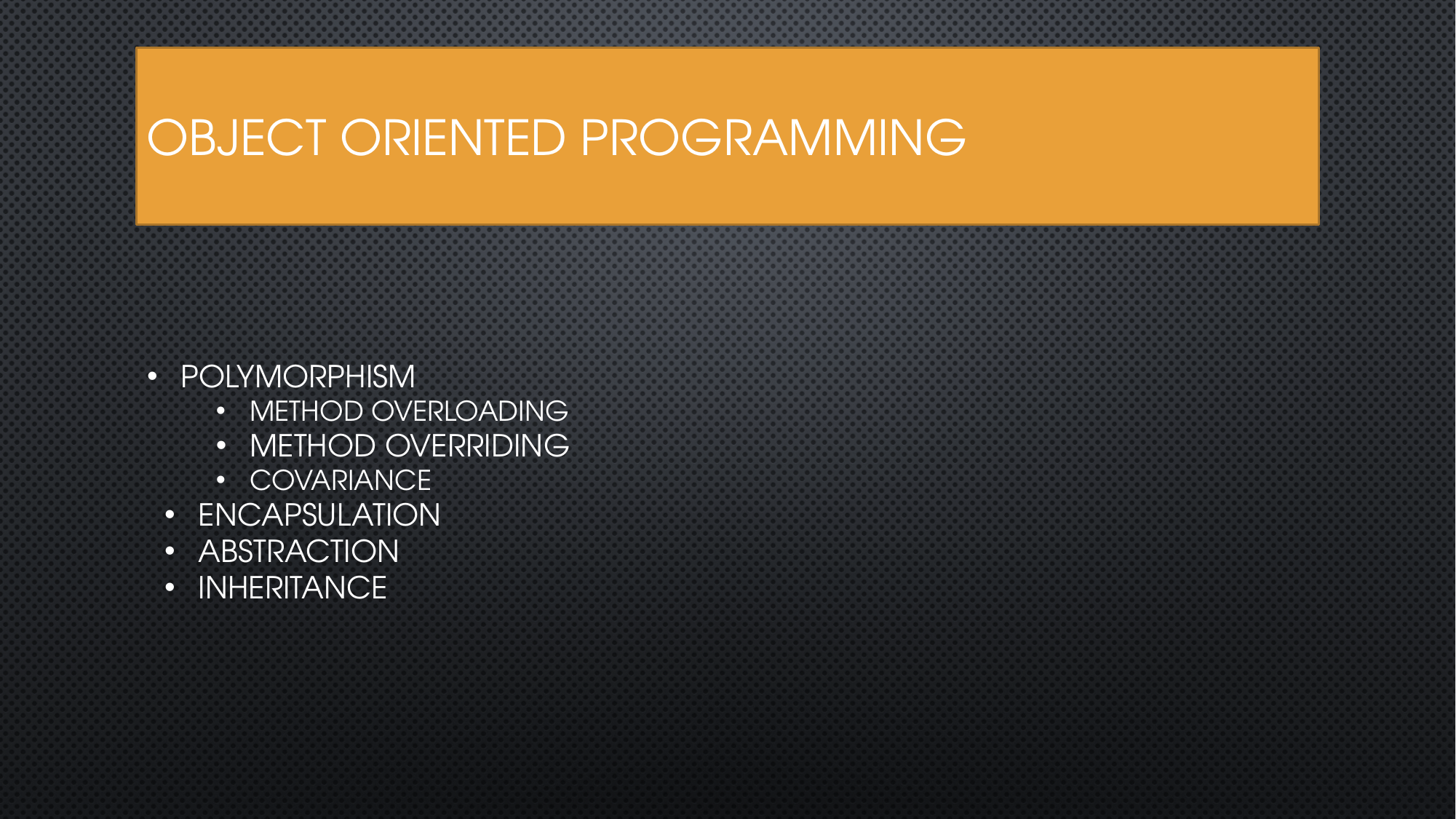

Object oriented programming
Polymorphism
Method Overloading
Method Overriding
Covariance
Encapsulation
Abstraction
Inheritance